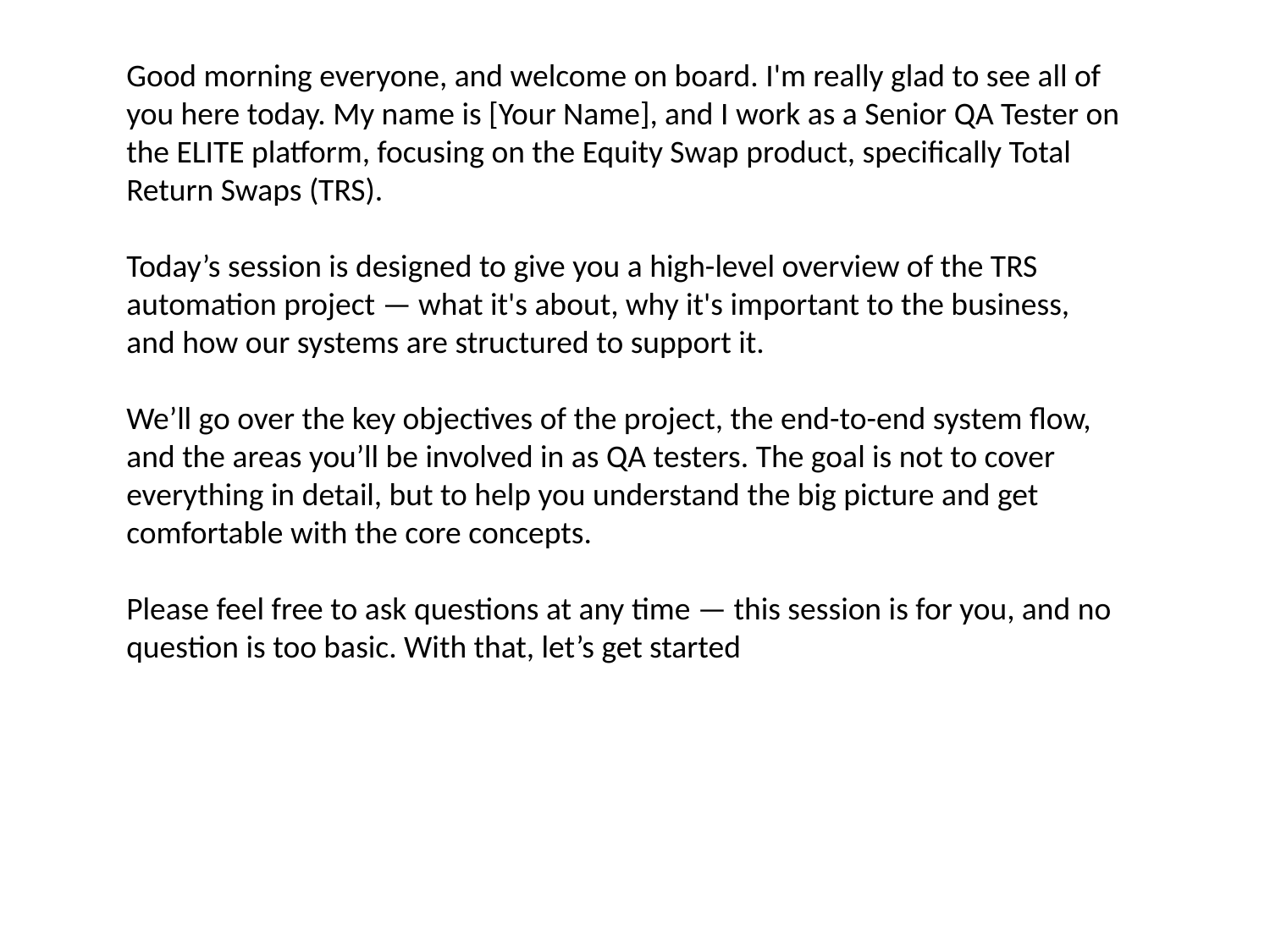

Good morning everyone, and welcome on board. I'm really glad to see all of you here today. My name is [Your Name], and I work as a Senior QA Tester on the ELITE platform, focusing on the Equity Swap product, specifically Total Return Swaps (TRS).

Today’s session is designed to give you a high-level overview of the TRS automation project — what it's about, why it's important to the business, and how our systems are structured to support it.

We’ll go over the key objectives of the project, the end-to-end system flow, and the areas you’ll be involved in as QA testers. The goal is not to cover everything in detail, but to help you understand the big picture and get comfortable with the core concepts.

Please feel free to ask questions at any time — this session is for you, and no question is too basic. With that, let’s get started